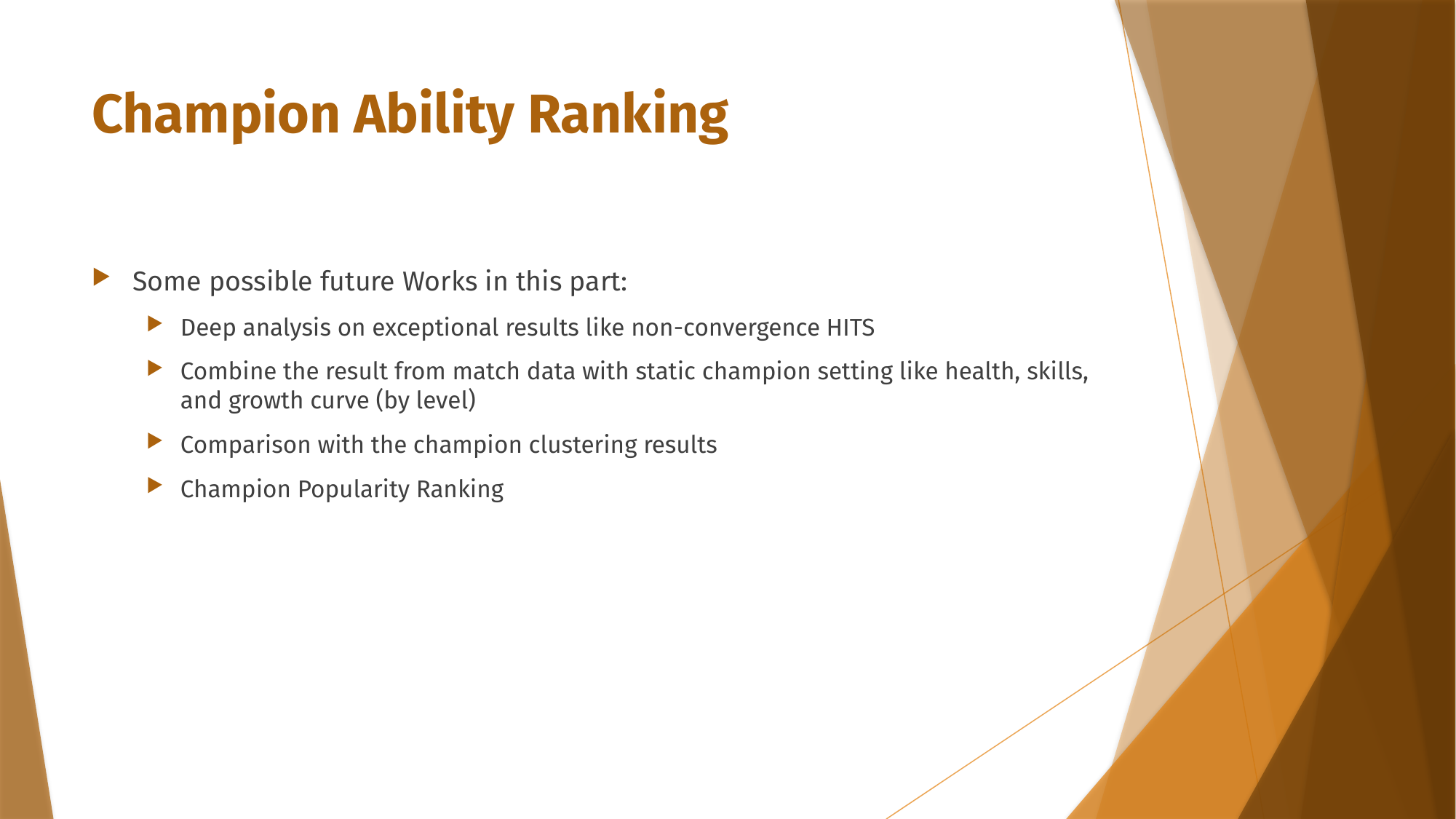

# Champion Ability Ranking
Some possible future Works in this part:
Deep analysis on exceptional results like non-convergence HITS
Combine the result from match data with static champion setting like health, skills, and growth curve (by level)
Comparison with the champion clustering results
Champion Popularity Ranking